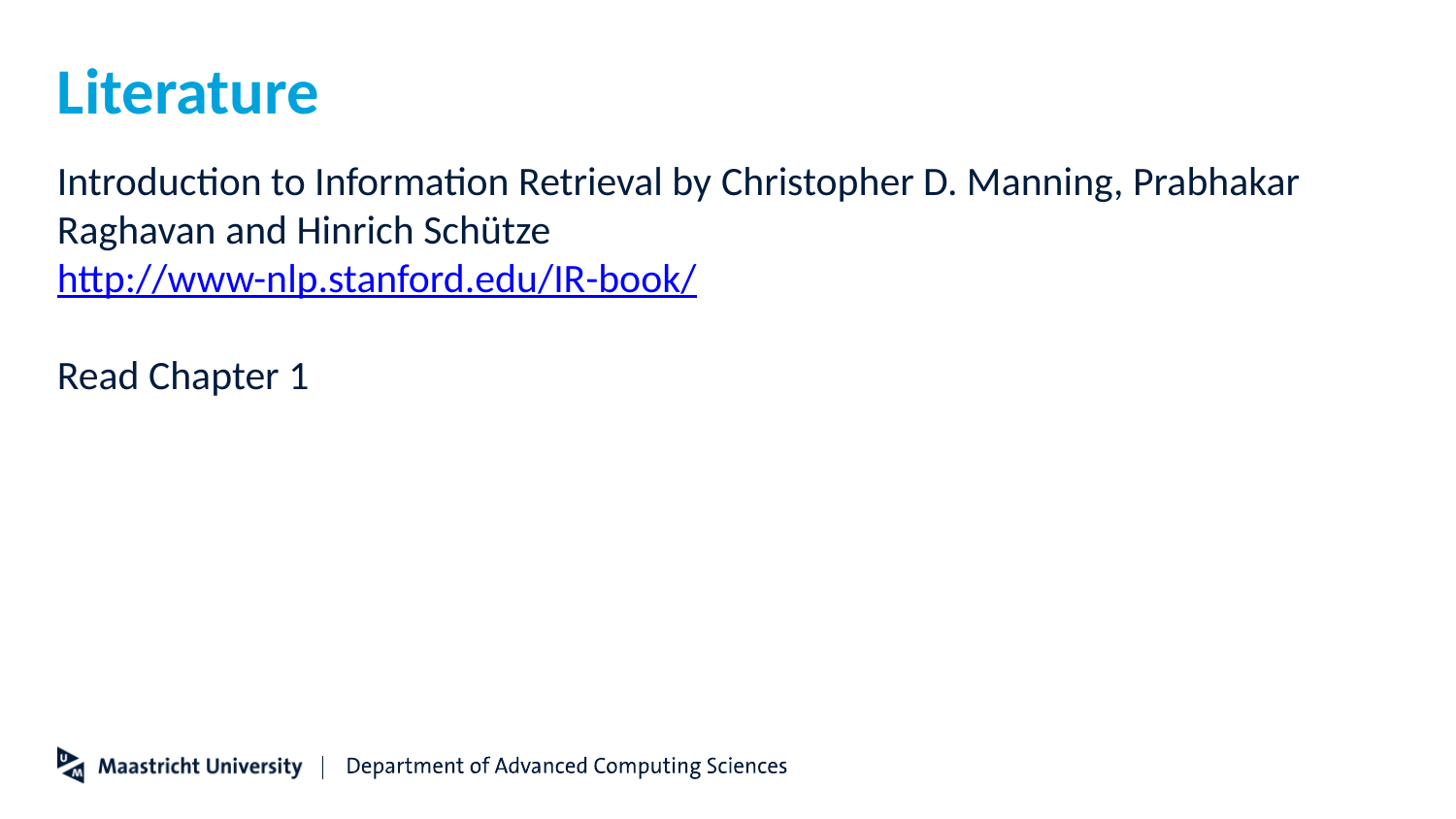

# Literature
Introduction to Information Retrieval by Christopher D. Manning, Prabhakar Raghavan and Hinrich Schütze
http://www-nlp.stanford.edu/IR-book/

Read Chapter 1